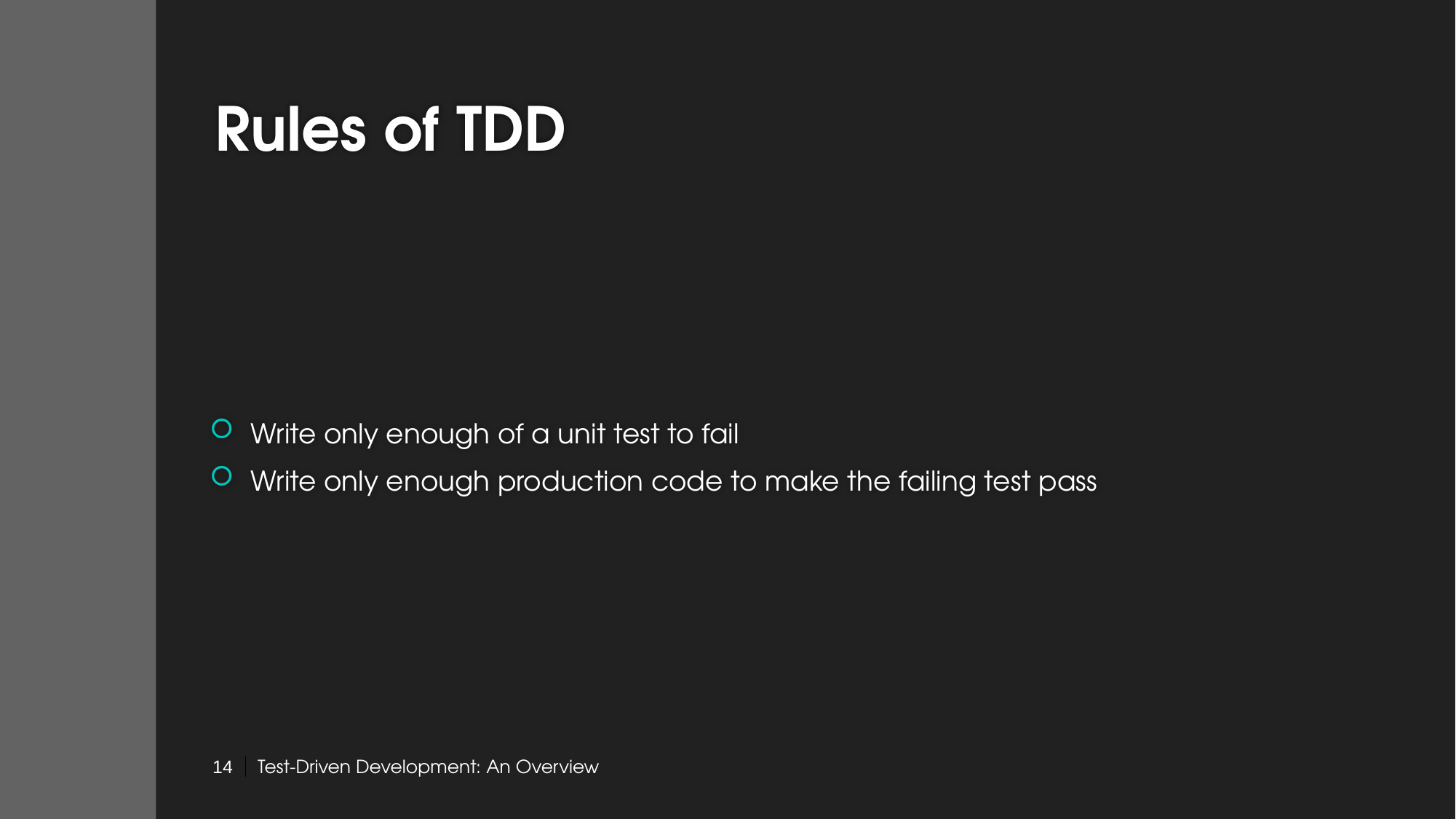

# Rules of TDD
Write only enough of a unit test to fail
Write only enough production code to make the failing test pass
Test-Driven Development: An Overview